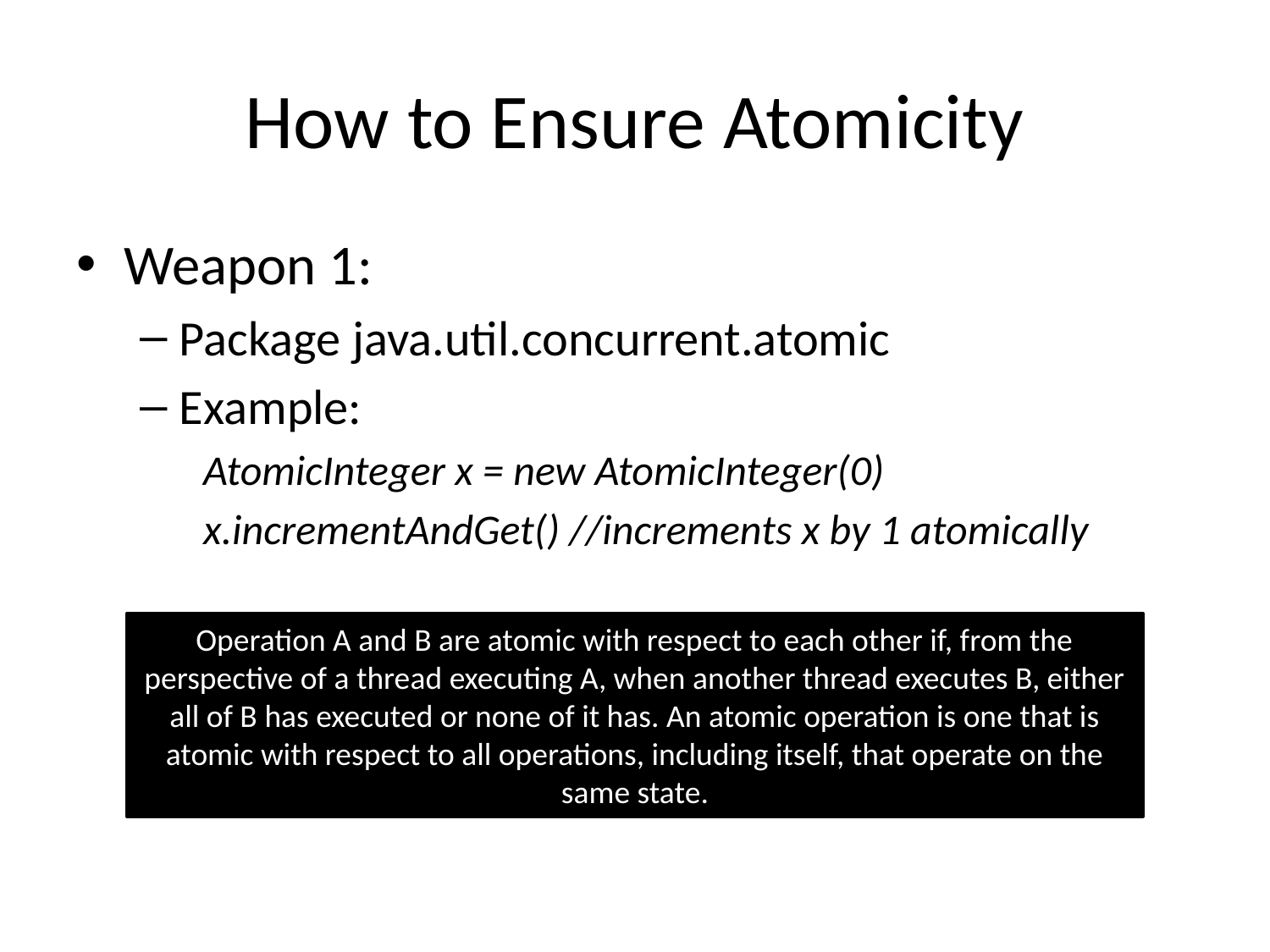

# How to Ensure Atomicity
Weapon 1:
Package java.util.concurrent.atomic
Example:
AtomicInteger x = new AtomicInteger(0)
x.incrementAndGet() //increments x by 1 atomically

Operation A and B are atomic with respect to each other if, from the perspective of a thread executing A, when another thread executes B, either all of B has executed or none of it has. An atomic operation is one that is atomic with respect to all operations, including itself, that operate on the same state.